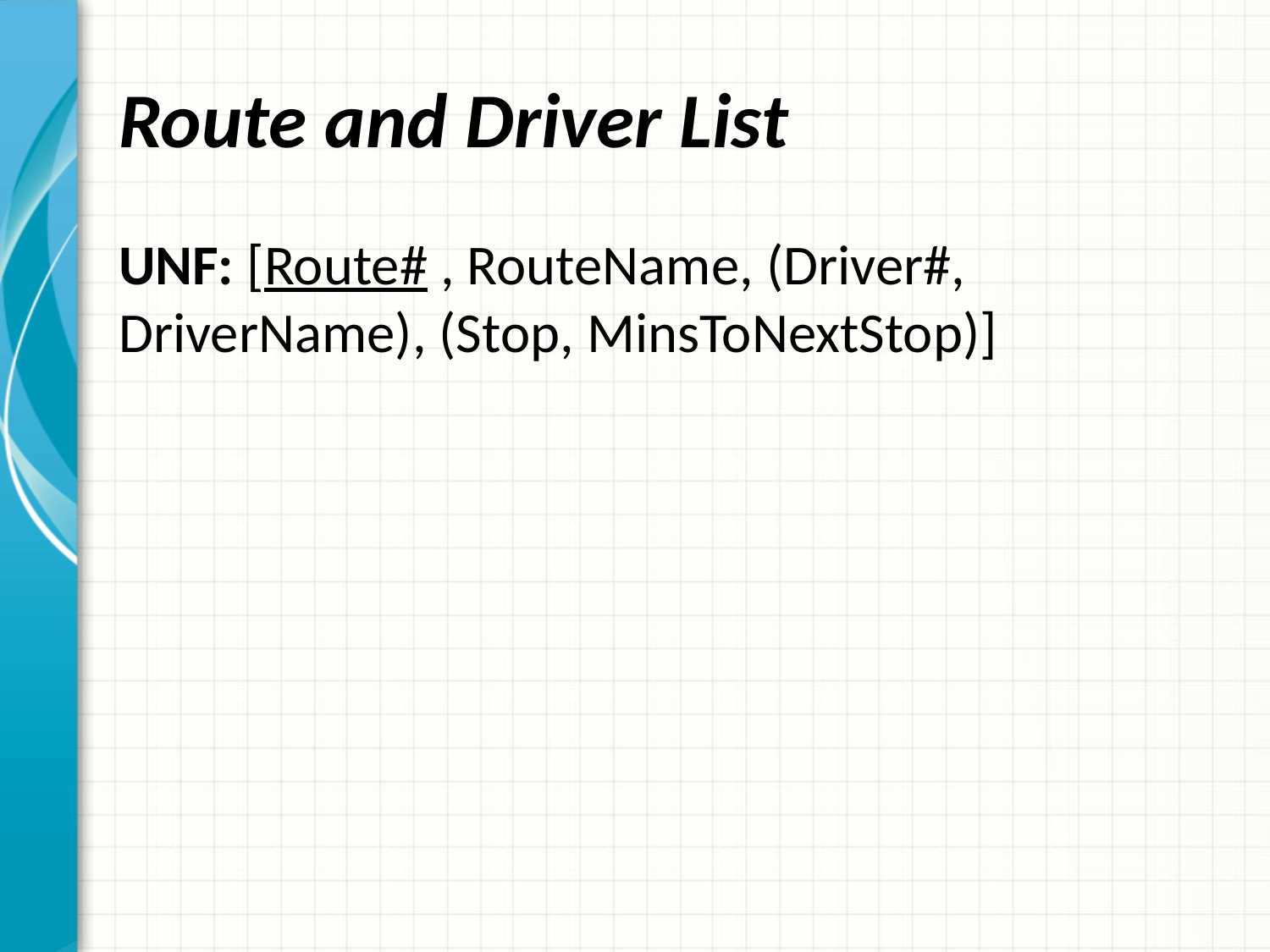

# Route and Driver List
UNF: [Route# , RouteName, (Driver#, DriverName), (Stop, MinsToNextStop)]